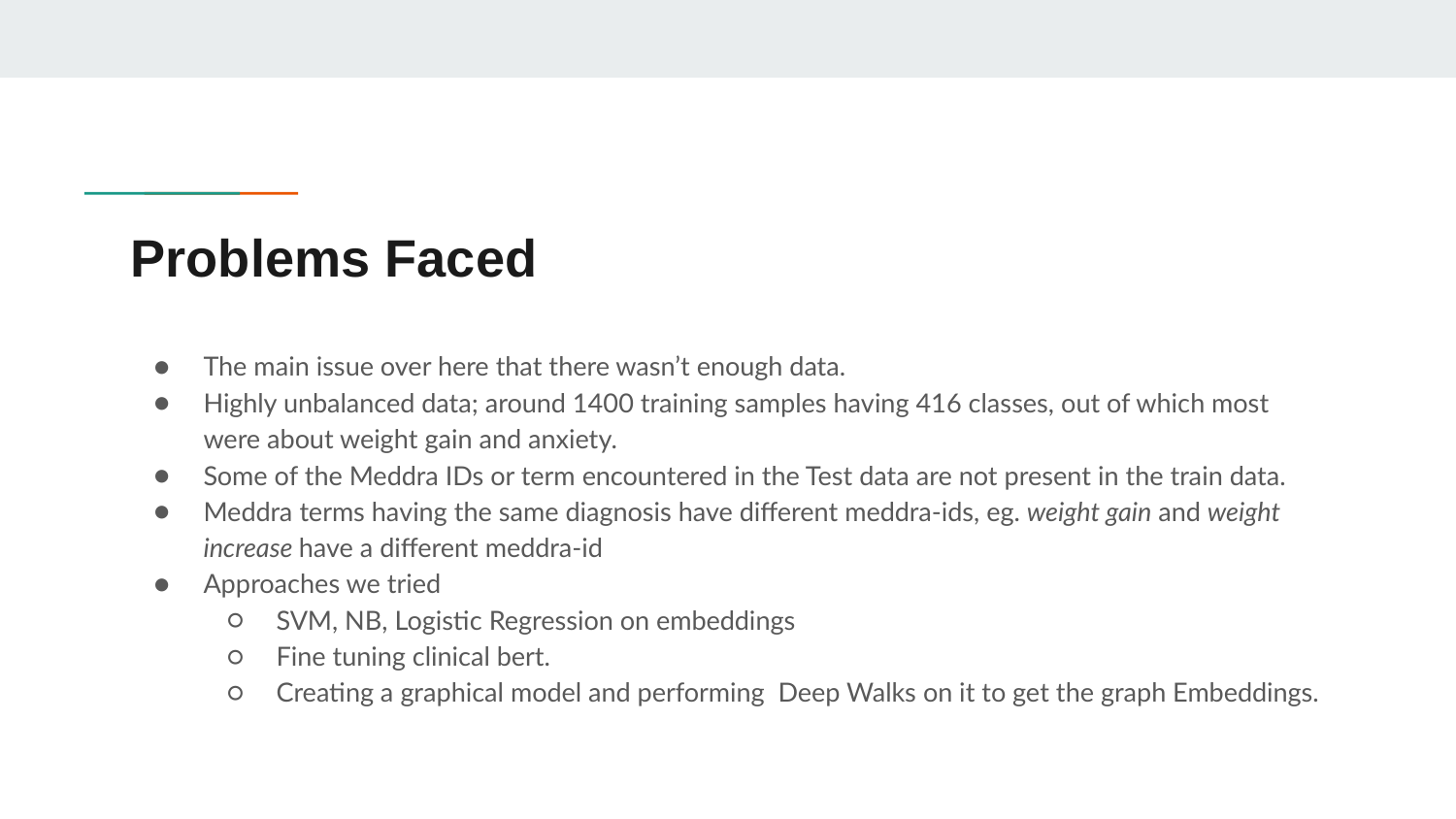

# Problems Faced
The main issue over here that there wasn’t enough data.
Highly unbalanced data; around 1400 training samples having 416 classes, out of which most were about weight gain and anxiety.
Some of the Meddra IDs or term encountered in the Test data are not present in the train data.
Meddra terms having the same diagnosis have different meddra-ids, eg. weight gain and weight increase have a different meddra-id
Approaches we tried
SVM, NB, Logistic Regression on embeddings
Fine tuning clinical bert.
Creating a graphical model and performing  Deep Walks on it to get the graph Embeddings.